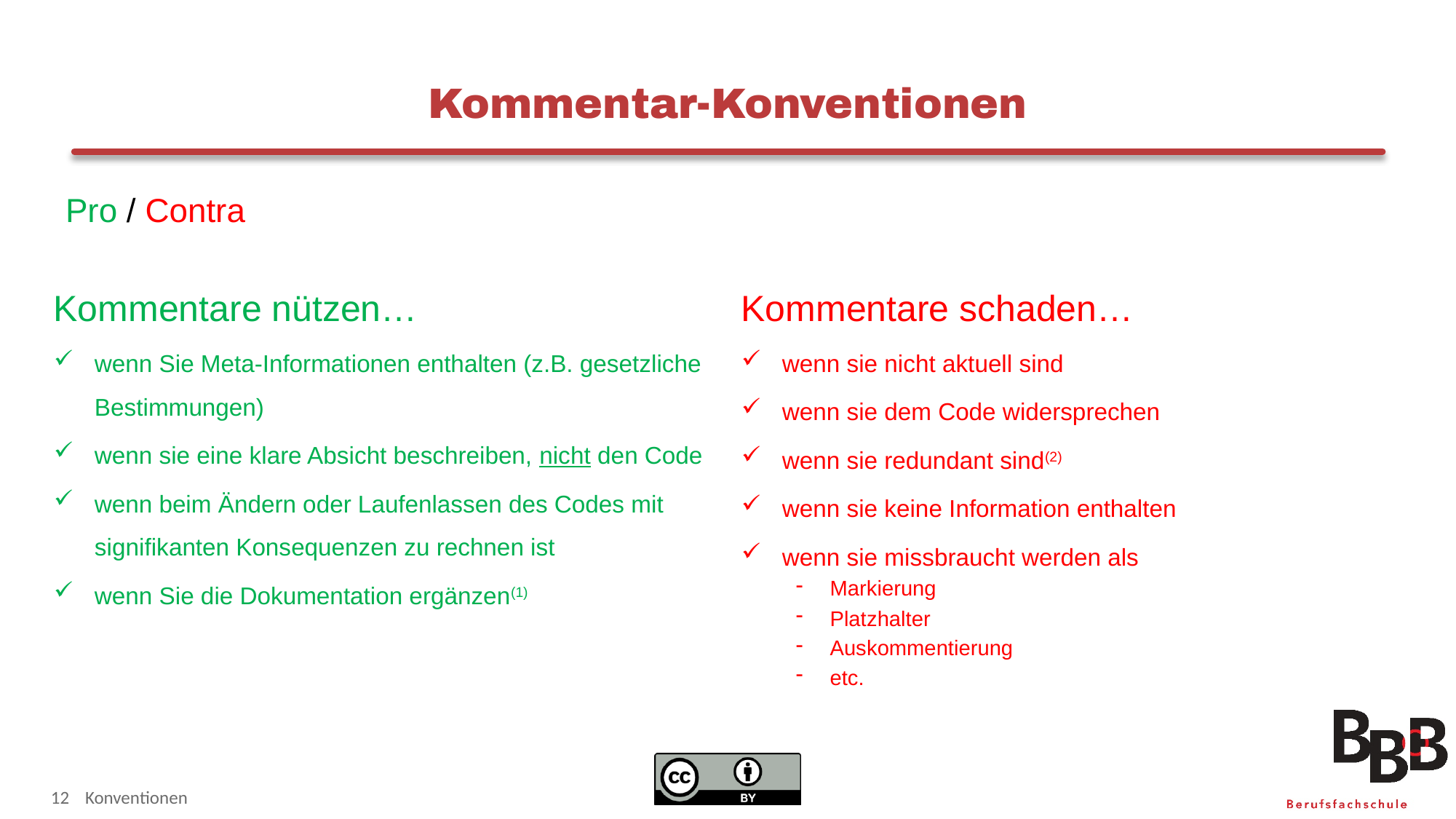

# Kommentar-Konventionen
Pro / Contra

Kommentare nützen…
wenn Sie Meta-Informationen enthalten (z.B. gesetzliche Bestimmungen)
wenn sie eine klare Absicht beschreiben, nicht den Code
wenn beim Ändern oder Laufenlassen des Codes mit  signifikanten Konsequenzen zu rechnen ist
wenn Sie die Dokumentation ergänzen(1)

Kommentare schaden…
wenn sie nicht aktuell sind
wenn sie dem Code widersprechen
wenn sie redundant sind(2)
wenn sie keine Information enthalten
wenn sie missbraucht werden als
Markierung
Platzhalter
Auskommentierung
etc.

12
Konventionen